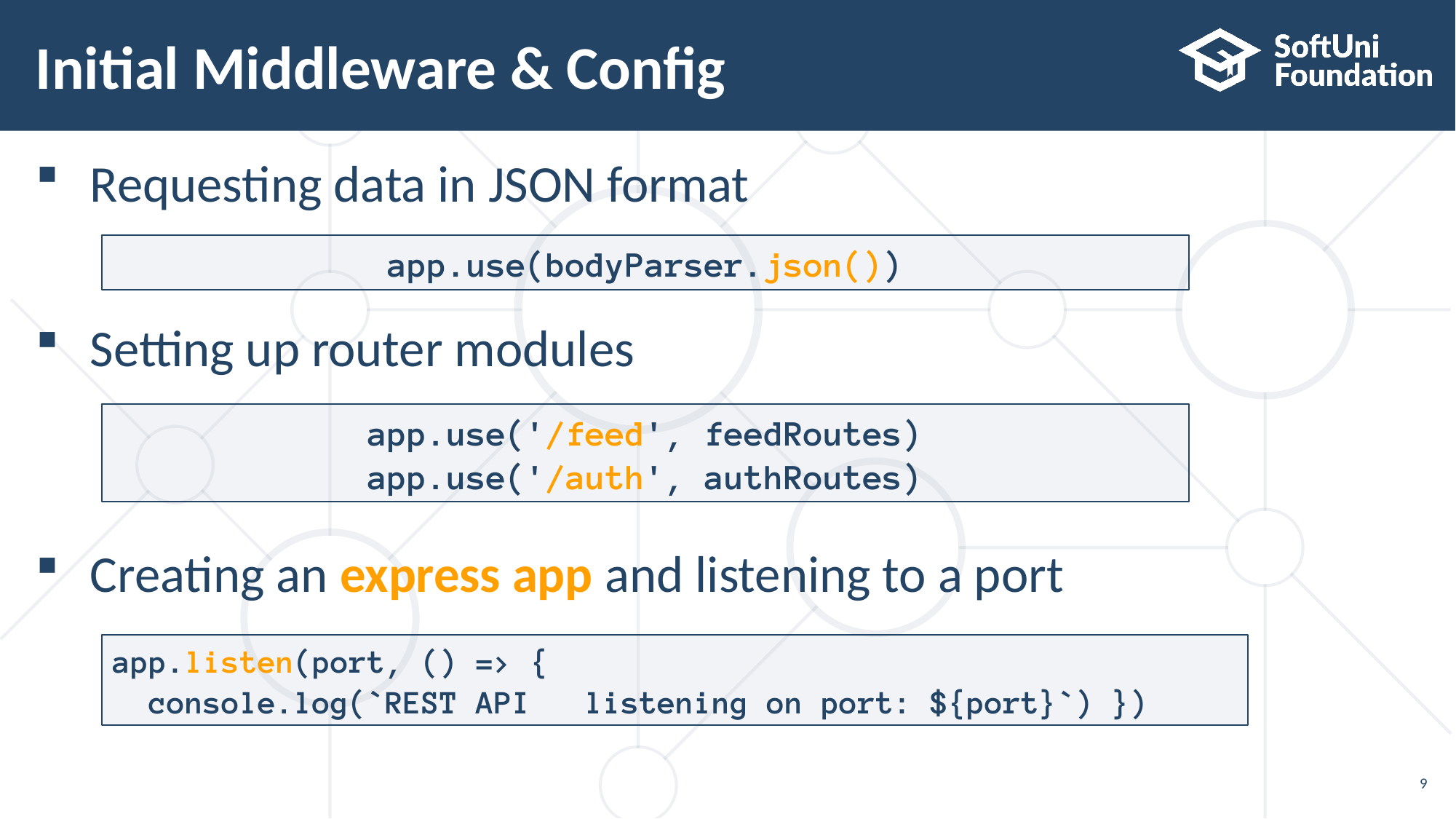

# Initial Middleware & Config
Requesting data in JSON format
Setting up router modules
Creating an express app and listening to a port
app.use(bodyParser.json())
app.use('/feed', feedRoutes)
app.use('/auth', authRoutes)
app.listen(port, () => {
  console.log(`REST API   listening on port: ${port}`) })
9